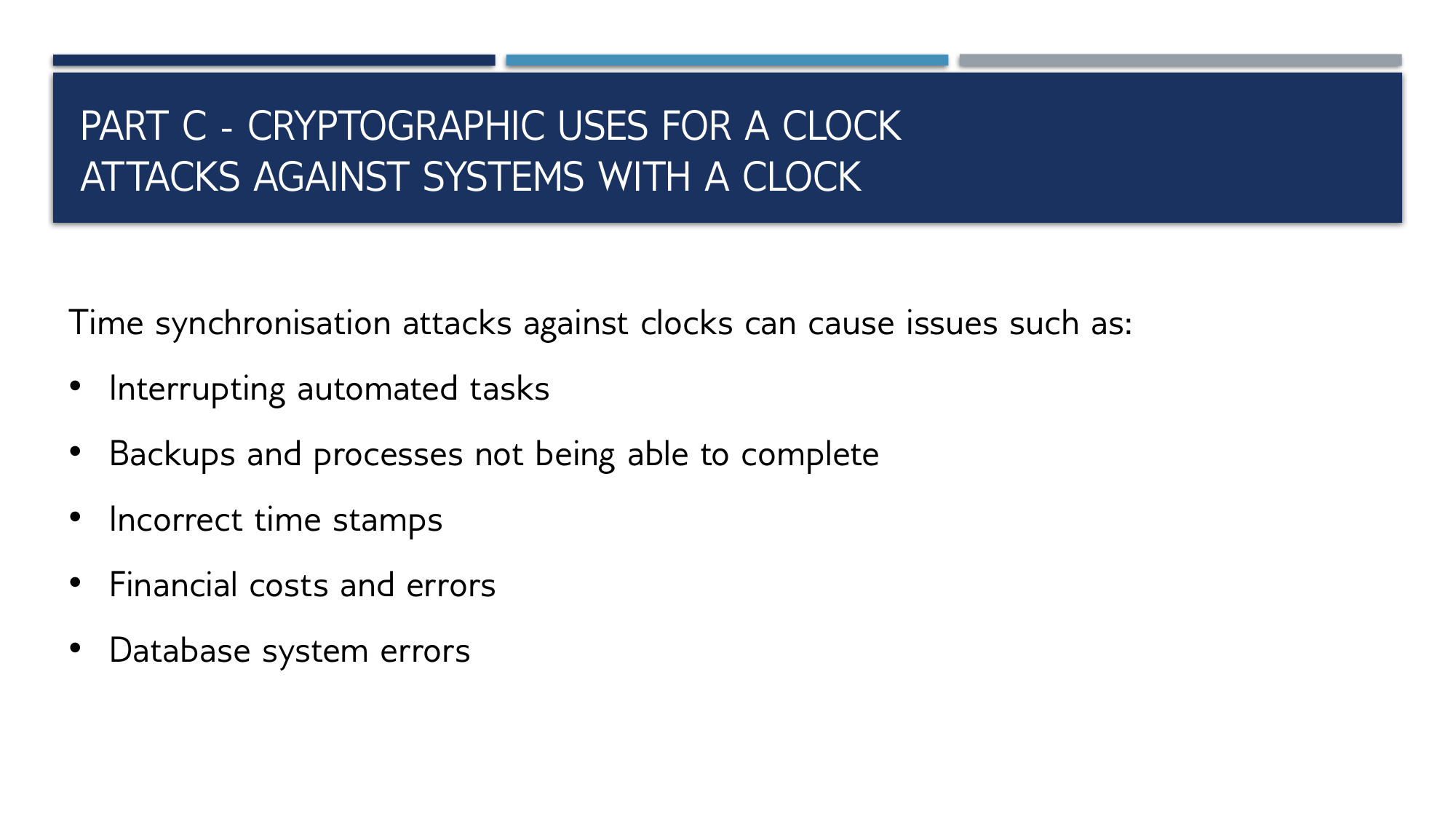

# Part C - cryptographic uses for a clock Attacks against systems with a clock
Time synchronisation attacks against clocks can cause issues such as:
Interrupting automated tasks
Backups and processes not being able to complete
Incorrect time stamps
Financial costs and errors
Database system errors